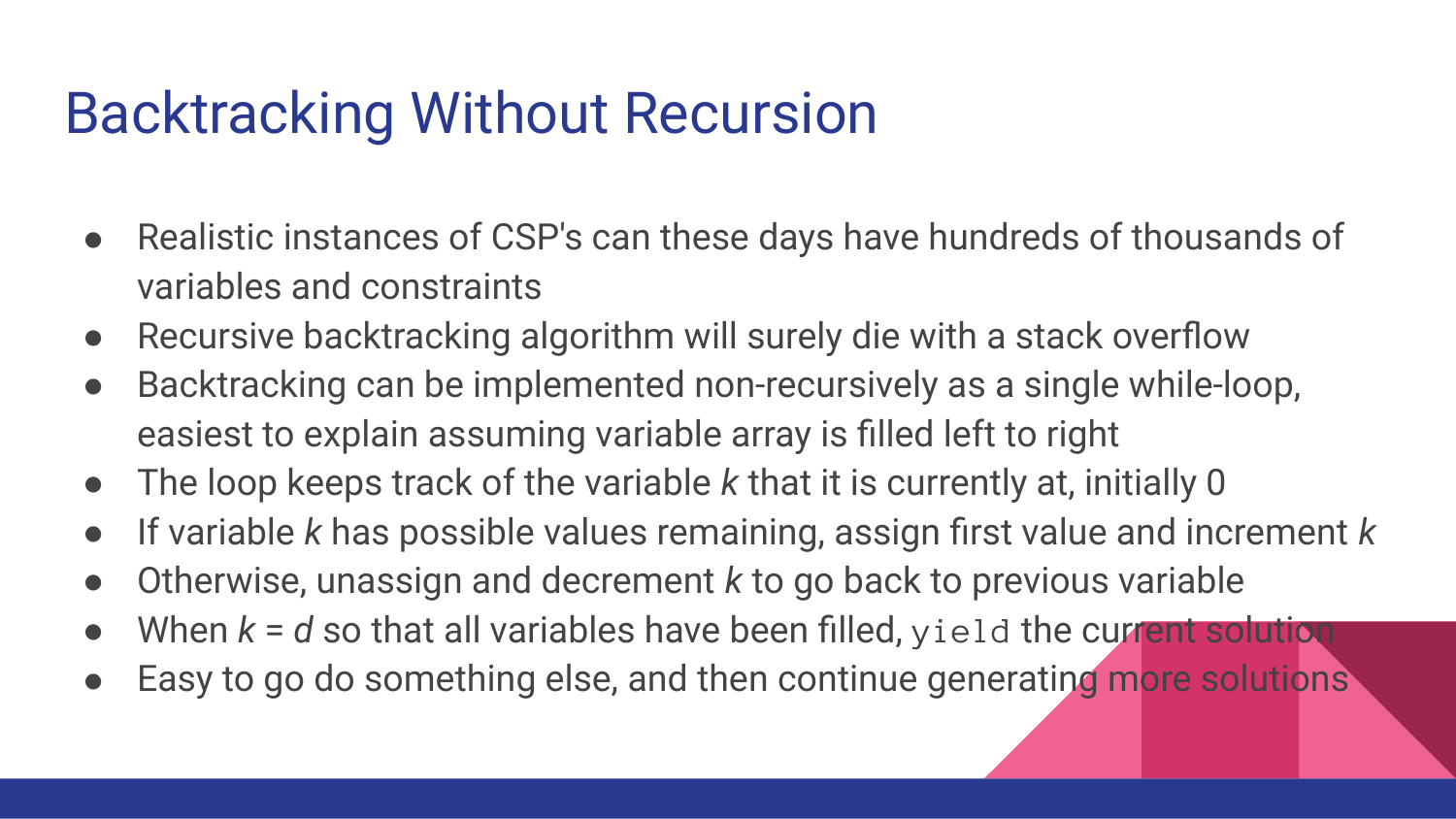

# Backtracking Without Recursion
Realistic instances of CSP's can these days have hundreds of thousands of variables and constraints
Recursive backtracking algorithm will surely die with a stack overflow
Backtracking can be implemented non-recursively as a single while-loop, easiest to explain assuming variable array is filled left to right
The loop keeps track of the variable k that it is currently at, initially 0
If variable k has possible values remaining, assign first value and increment k
Otherwise, unassign and decrement k to go back to previous variable
When k = d so that all variables have been filled, yield the current solution
Easy to go do something else, and then continue generating more solutions